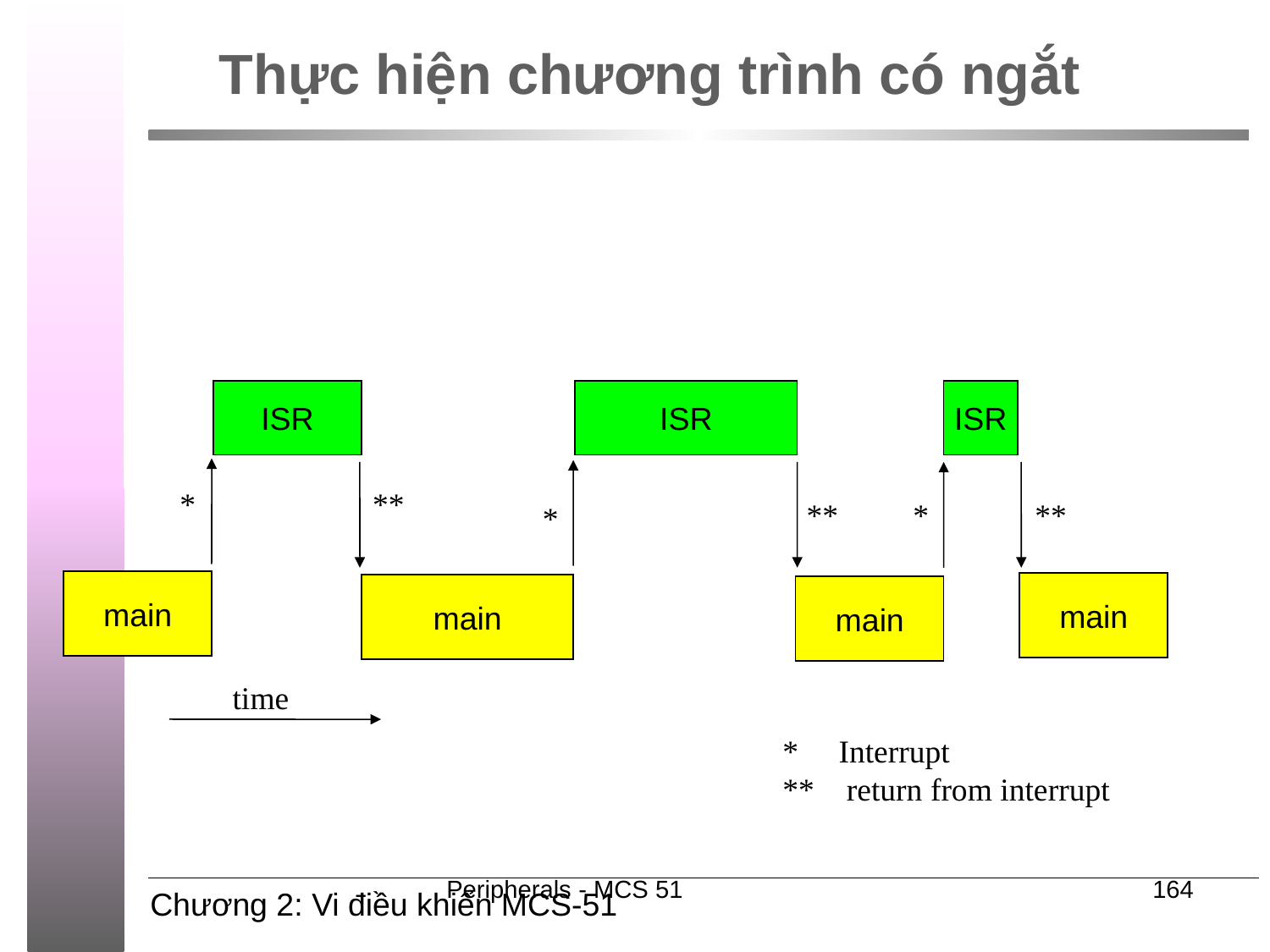

# Thực hiện chương trình có ngắt
ISR
ISR
ISR

*
**
**
*
**
*
main
main
main
main
time

*     Interrupt
**    return from interrupt
Peripherals - MCS 51
164